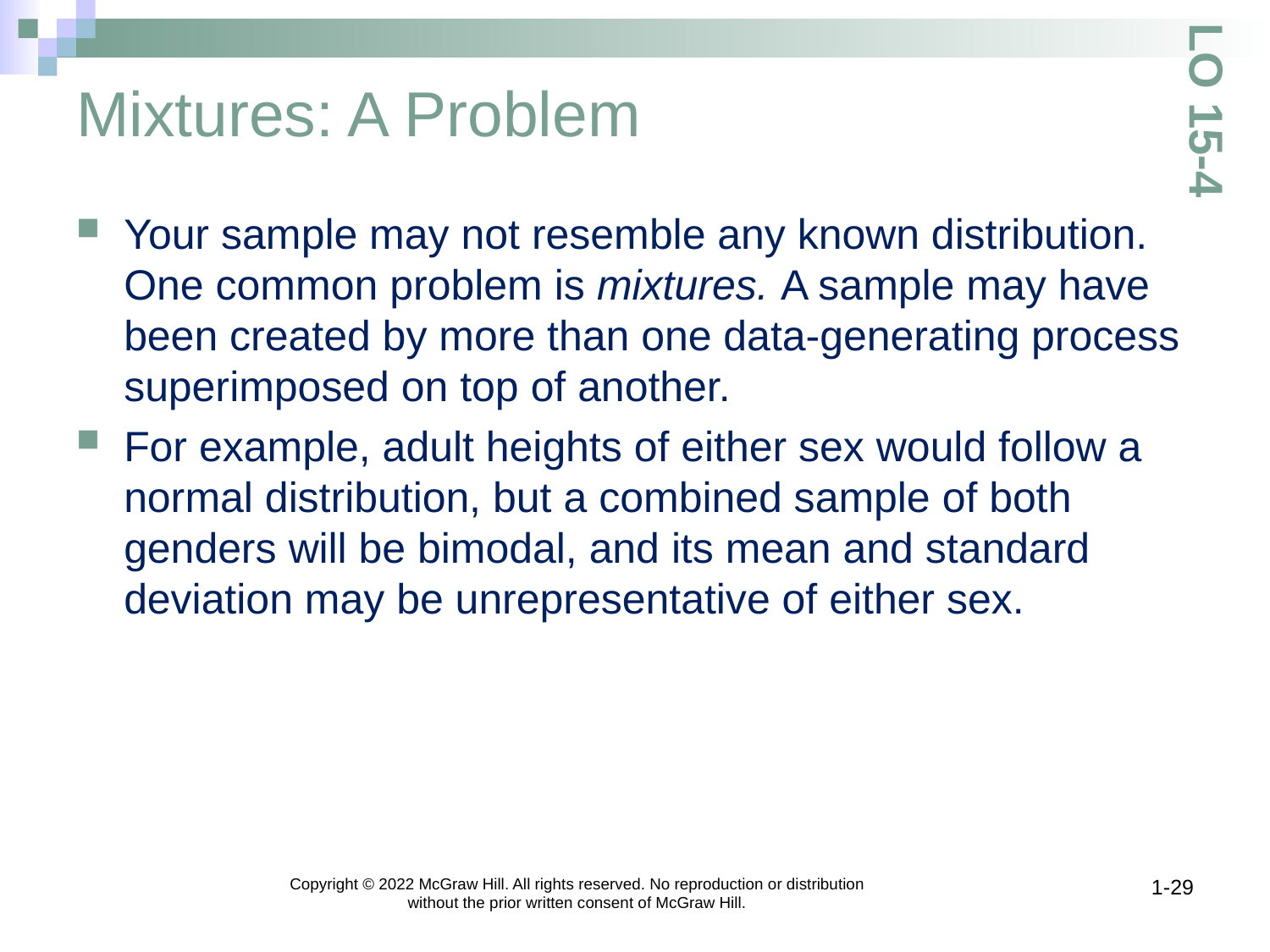

# Mixtures: A Problem
LO 15-4
Your sample may not resemble any known distribution. One common problem is mixtures. A sample may have been created by more than one data-generating process superimposed on top of another.
For example, adult heights of either sex would follow a normal distribution, but a combined sample of both genders will be bimodal, and its mean and standard deviation may be unrepresentative of either sex.
Copyright © 2022 McGraw Hill. All rights reserved. No reproduction or distribution without the prior written consent of McGraw Hill.
1-29